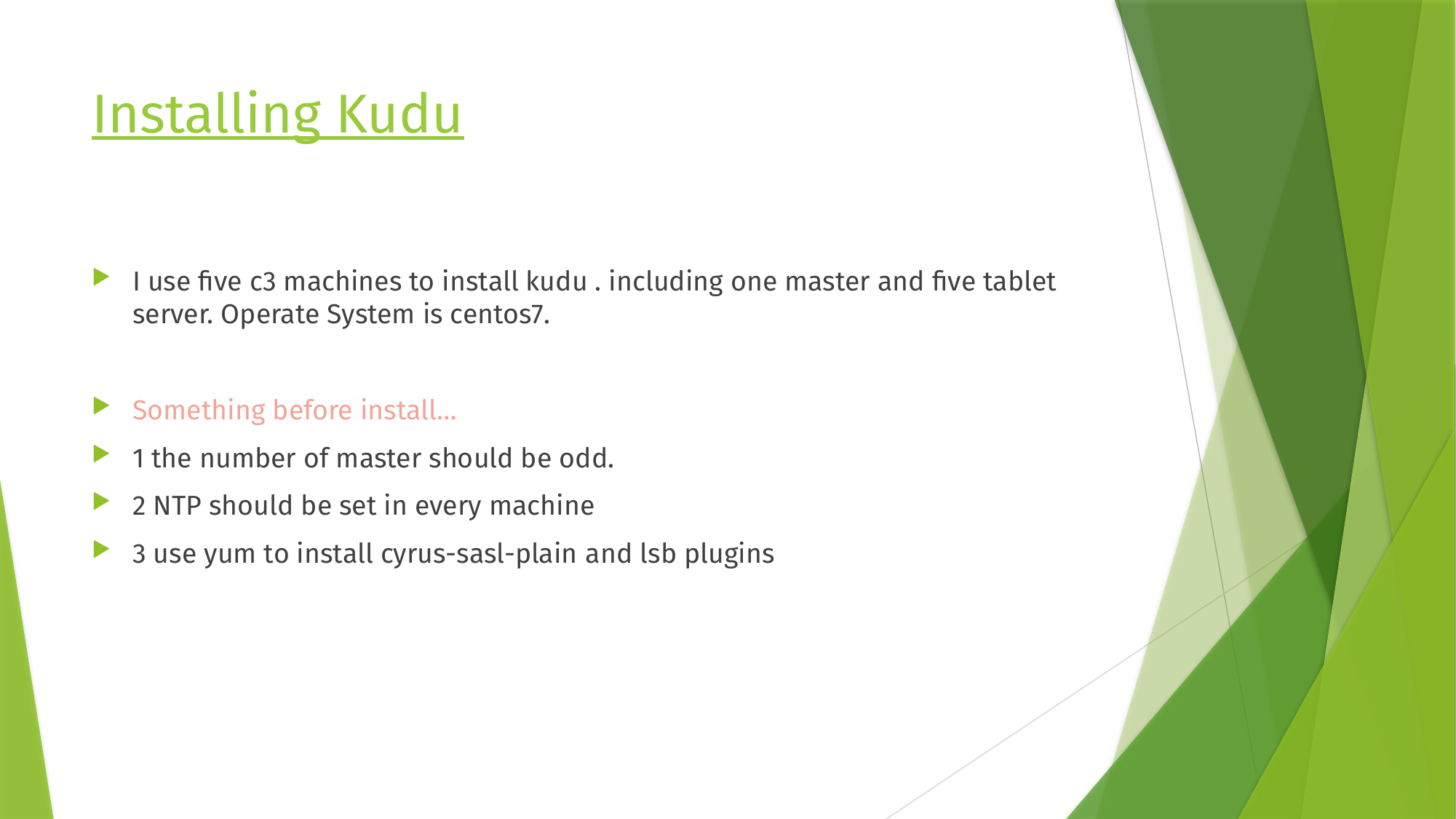

# Installing Kudu
I use five c3 machines to install kudu . including one master and five tablet server. Operate System is centos7.

Something before install…
1 the number of master should be odd.
2 NTP should be set in every machine
3 use yum to install cyrus-sasl-plain and lsb plugins